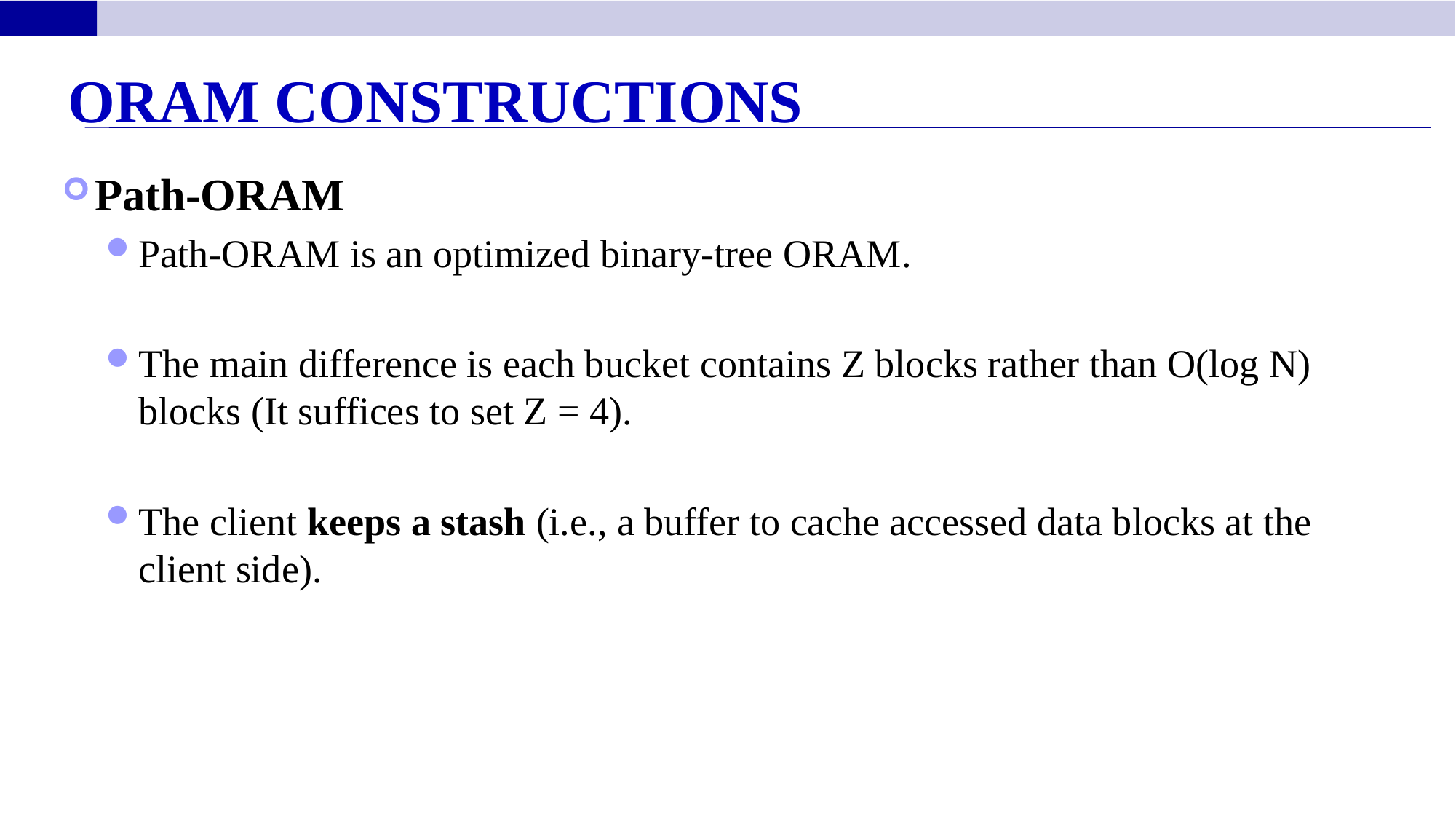

ORAM Constructions
Path-ORAM
Path-ORAM is an optimized binary-tree ORAM.

The main difference is each bucket contains Z blocks rather than O(log N) blocks (It suffices to set Z = 4).

The client keeps a stash (i.e., a buffer to cache accessed data blocks at the client side).